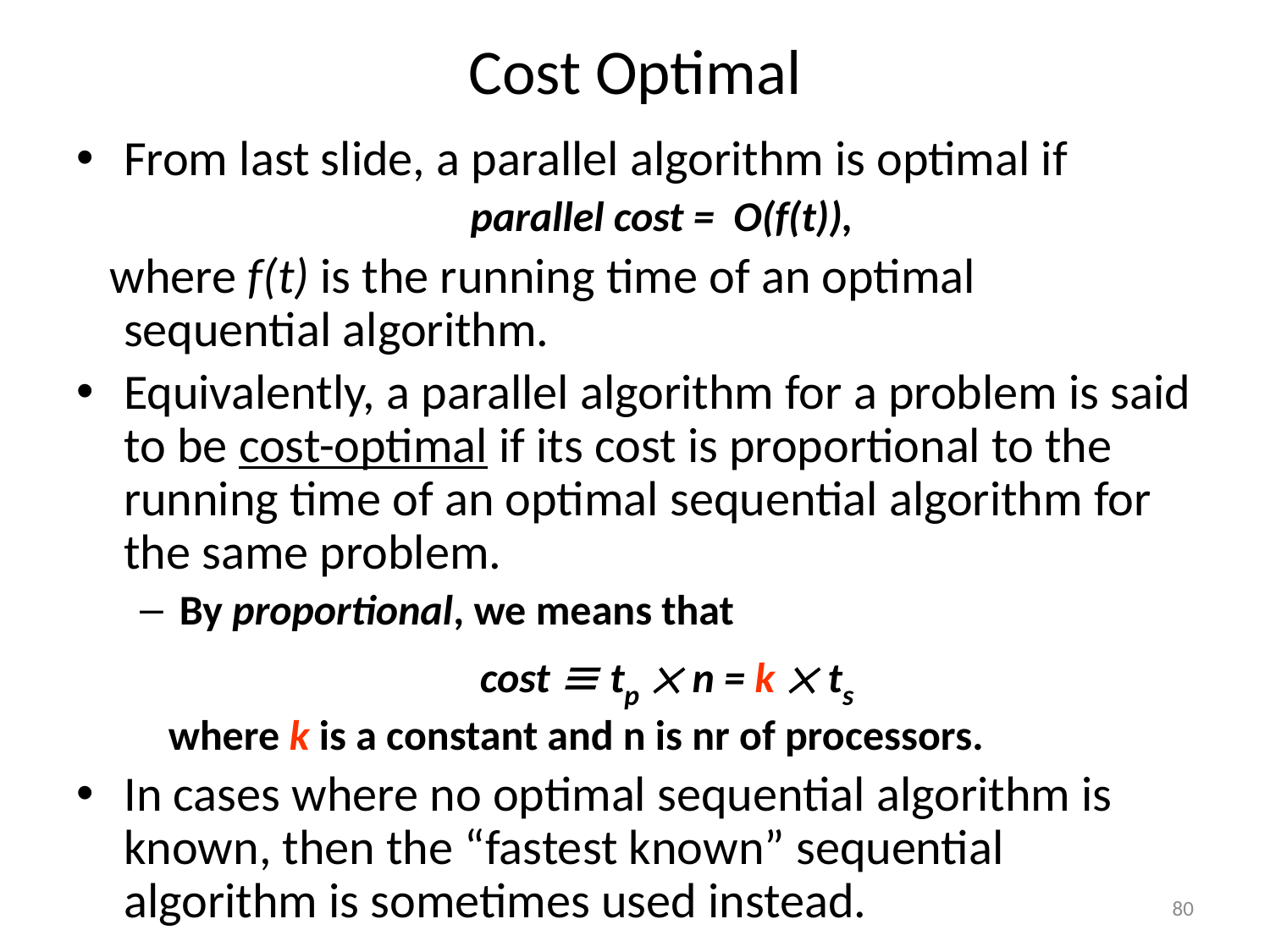

# Cost Optimal
From last slide, a parallel algorithm is optimal if
parallel cost =  O(f(t)),
   where f(t) is the running time of an optimal sequential algorithm.
Equivalently, a parallel algorithm for a problem is said to be cost-optimal if its cost is proportional to the running time of an optimal sequential algorithm for the same problem.
By proportional, we means that
cost ≡ tp × n = k × ts
   where k is a constant and n is nr of processors.
In cases where no optimal sequential algorithm is known, then the “fastest known” sequential algorithm is sometimes used instead.
80